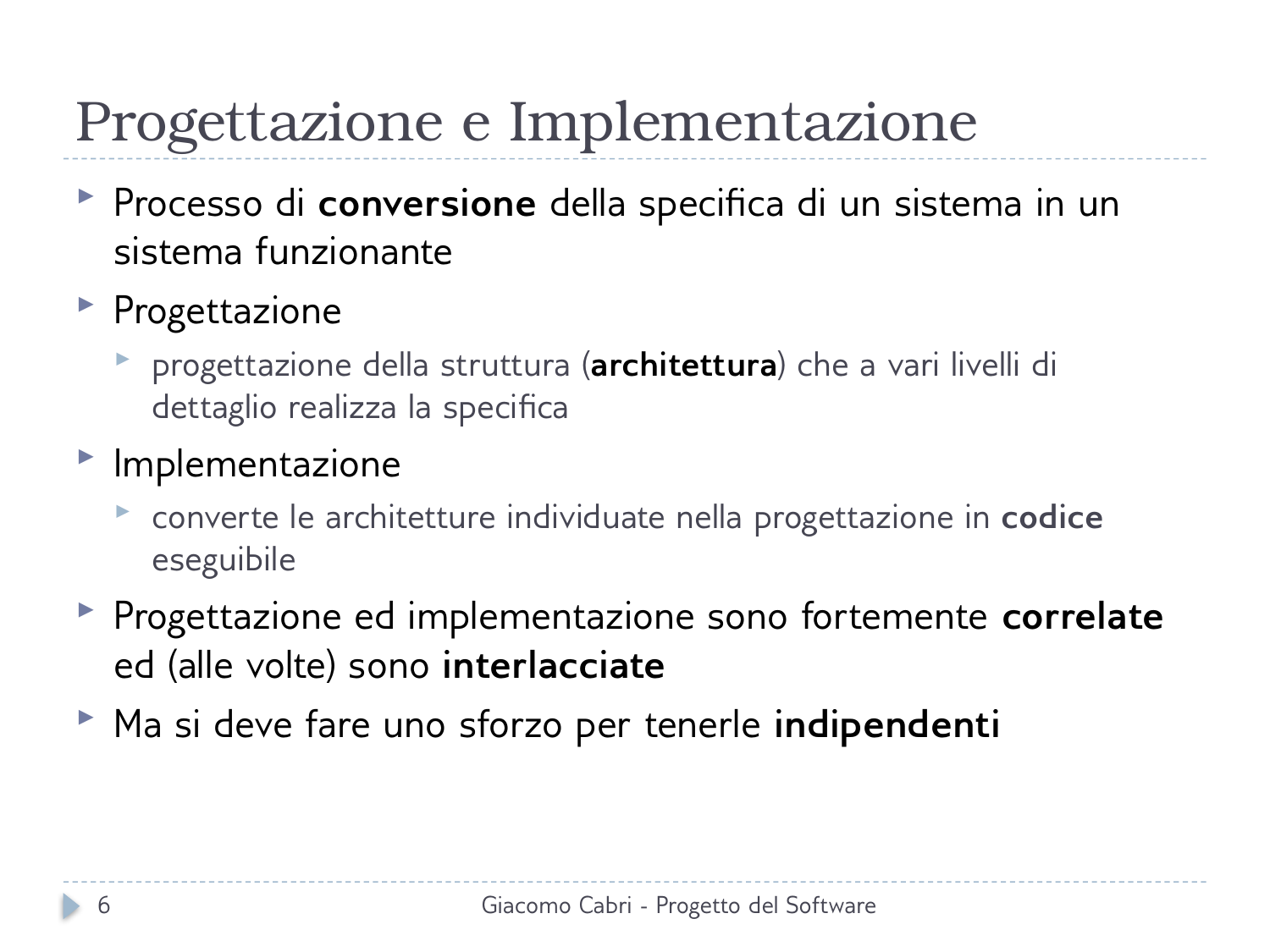

# Progettazione e Implementazione
Processo di conversione della specifica di un sistema in un sistema funzionante
Progettazione
progettazione della struttura (architettura) che a vari livelli di dettaglio realizza la specifica
Implementazione
converte le architetture individuate nella progettazione in codice eseguibile
Progettazione ed implementazione sono fortemente correlate ed (alle volte) sono interlacciate
Ma si deve fare uno sforzo per tenerle indipendenti
6
Giacomo Cabri - Progetto del Software